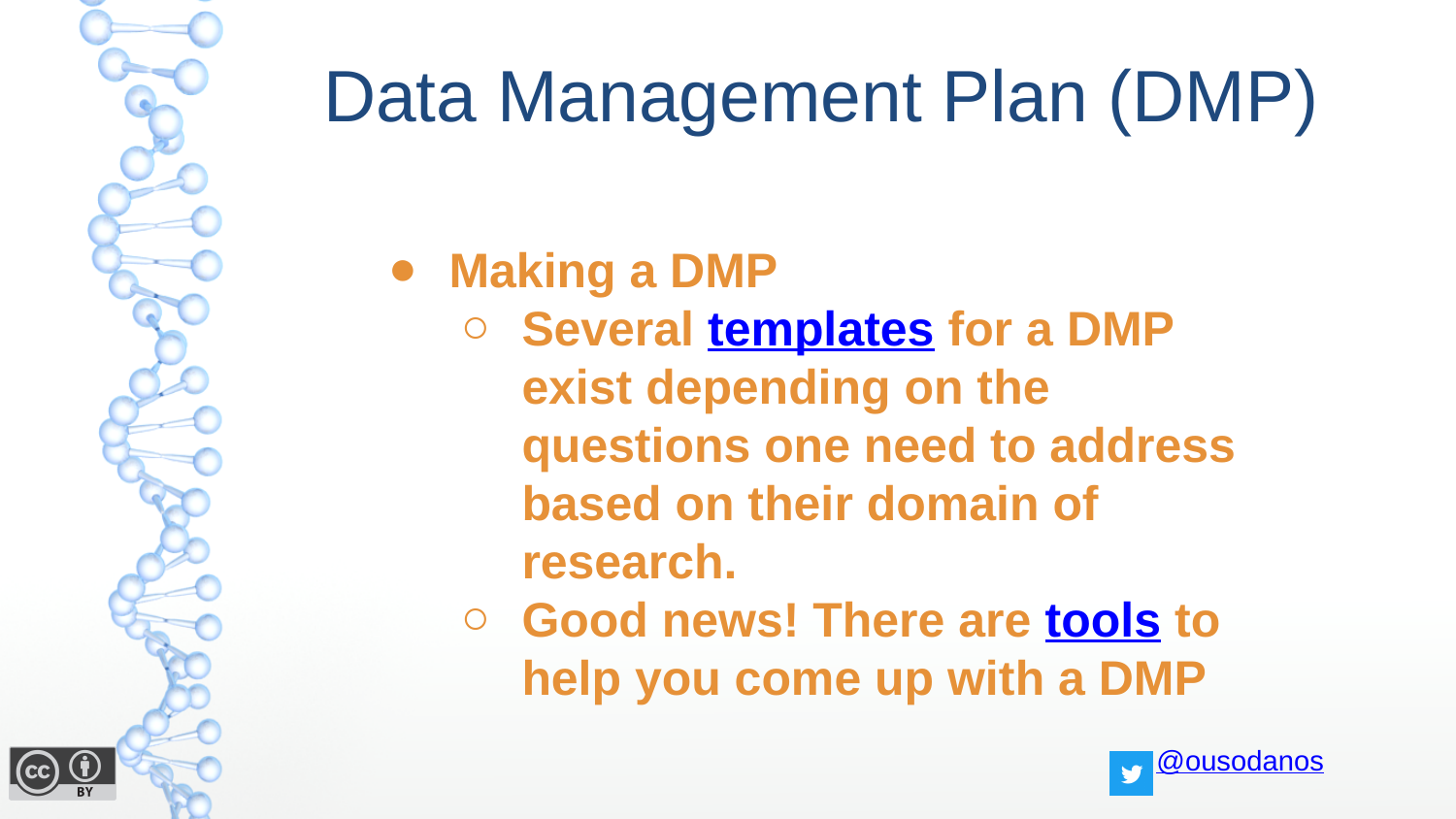

# Data Management Plan (DMP)
Making a DMP
Several templates for a DMP exist depending on the questions one need to address based on their domain of research.
Good news! There are tools to help you come up with a DMP
@ousodanos